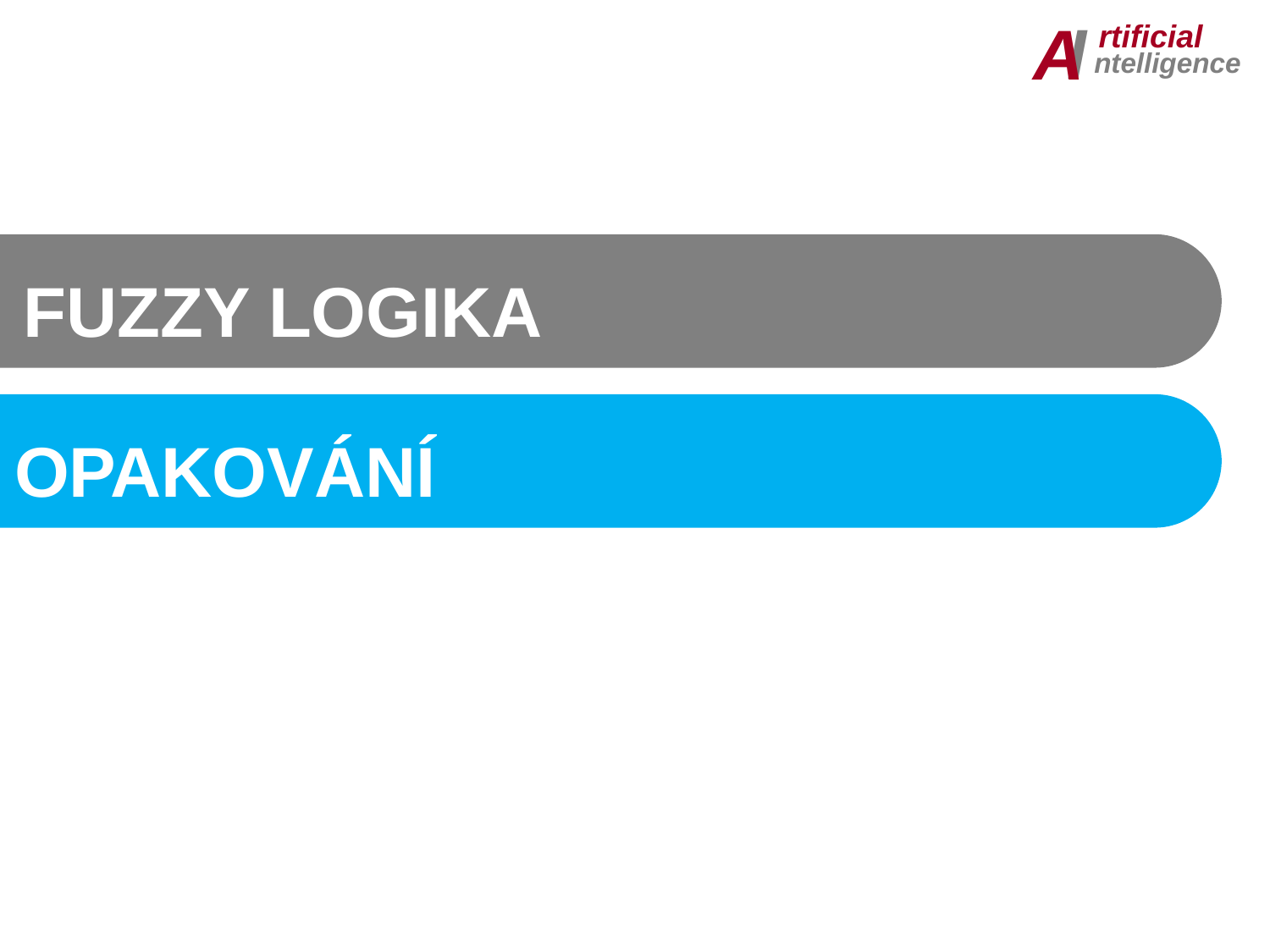

I
A
rtificial
ntelligence

fuzzy Logika

Opakování